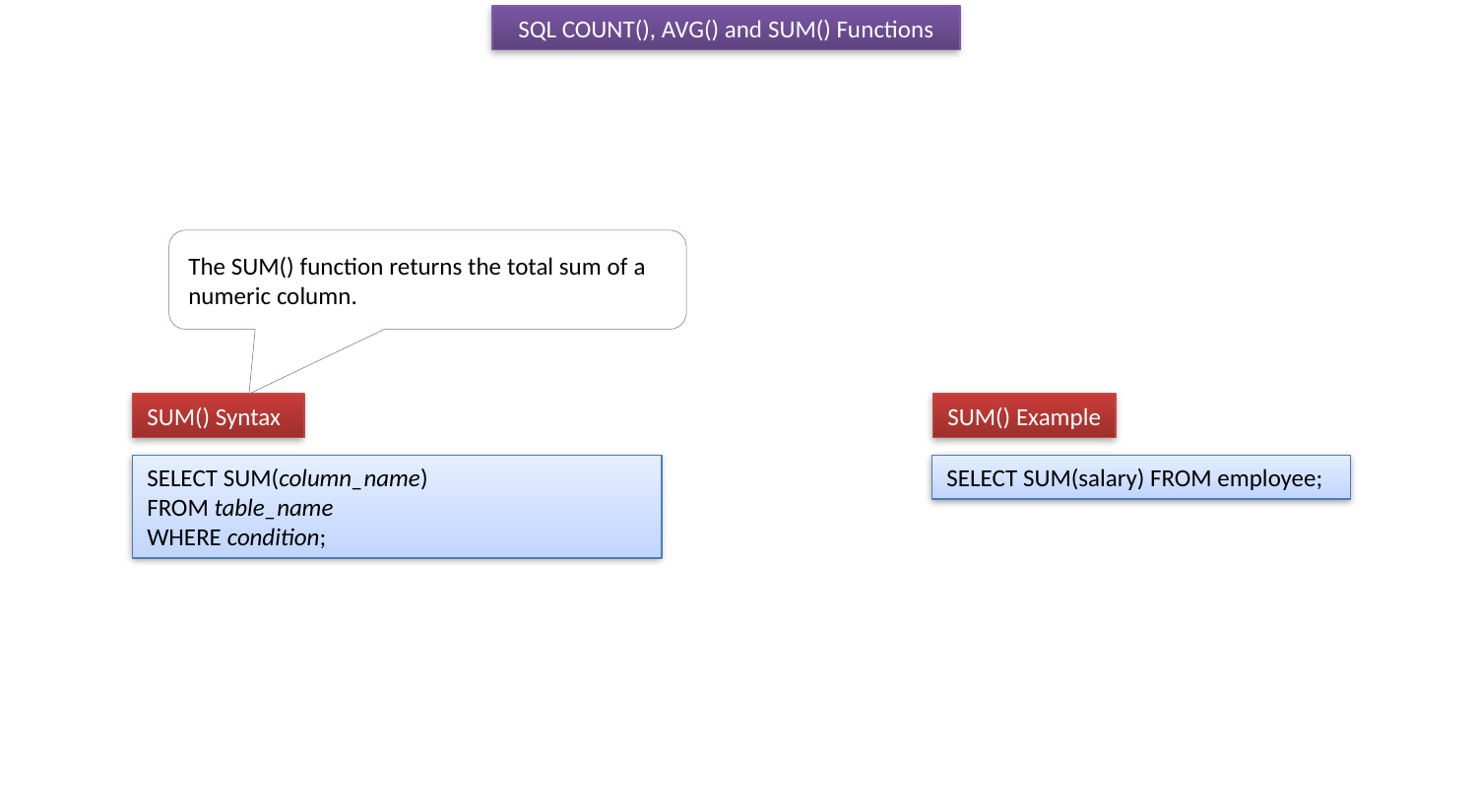

SQL COUNT(), AVG() and SUM() Functions

The SUM() function returns the total sum of a numeric column.
SUM() Example
SUM() Syntax
SELECT SUM(salary) FROM employee;
SELECT SUM(column_name)
FROM table_name
WHERE condition;